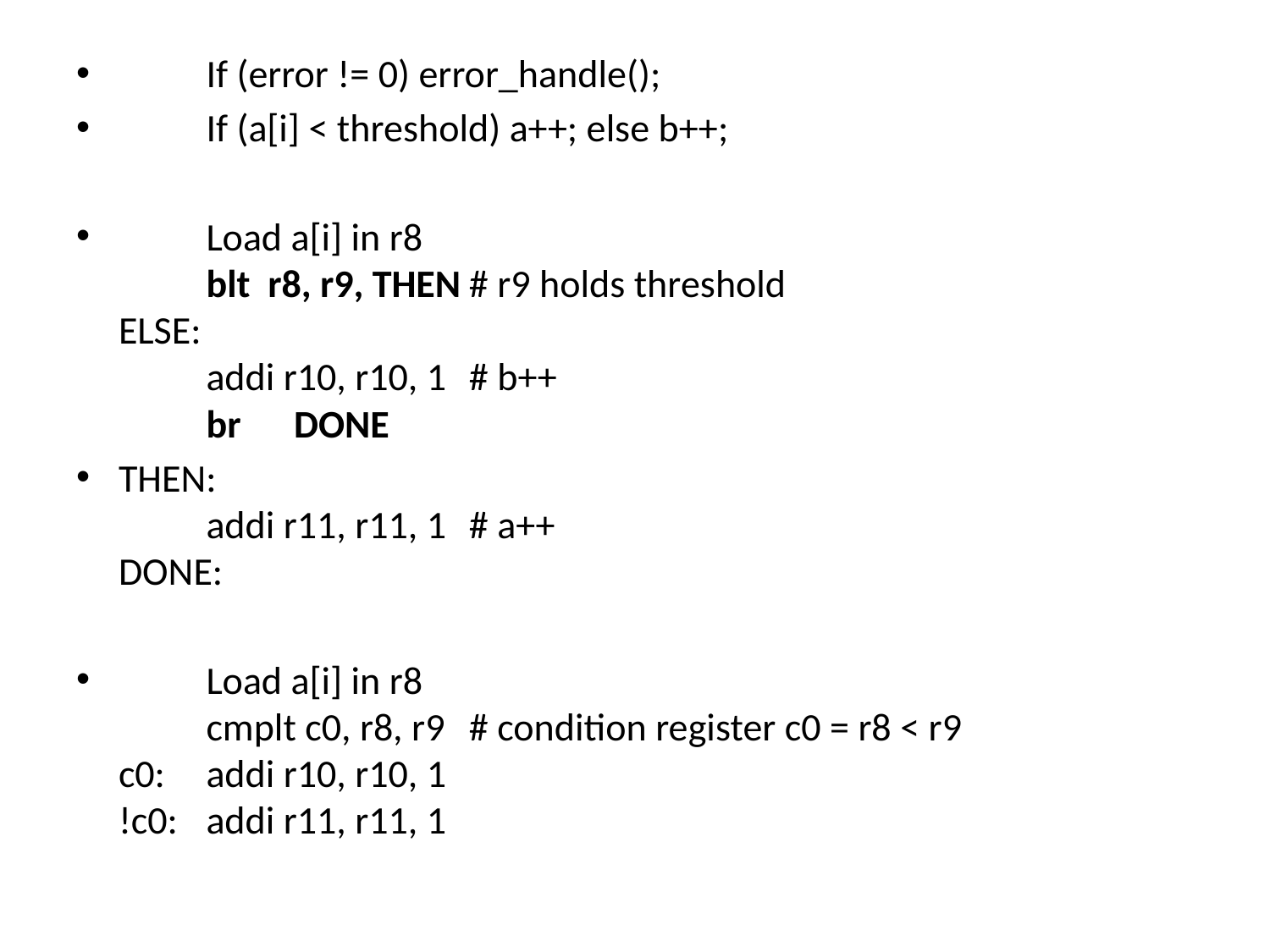

If (error != 0) error_handle();
	If (a[i] < threshold) a++; else b++;

	Load a[i] in r8
	blt  r8, r9, THEN	# r9 holds threshold
ELSE:
	addi r10, r10, 1		# b++
	br 	DONE
THEN:
	addi r11, r11, 1		# a++
DONE:

	Load a[i] in r8
	cmplt c0, r8, r9	# condition register c0 = r8 < r9
c0:	addi r10, r10, 1
!c0:	addi r11, r11, 1